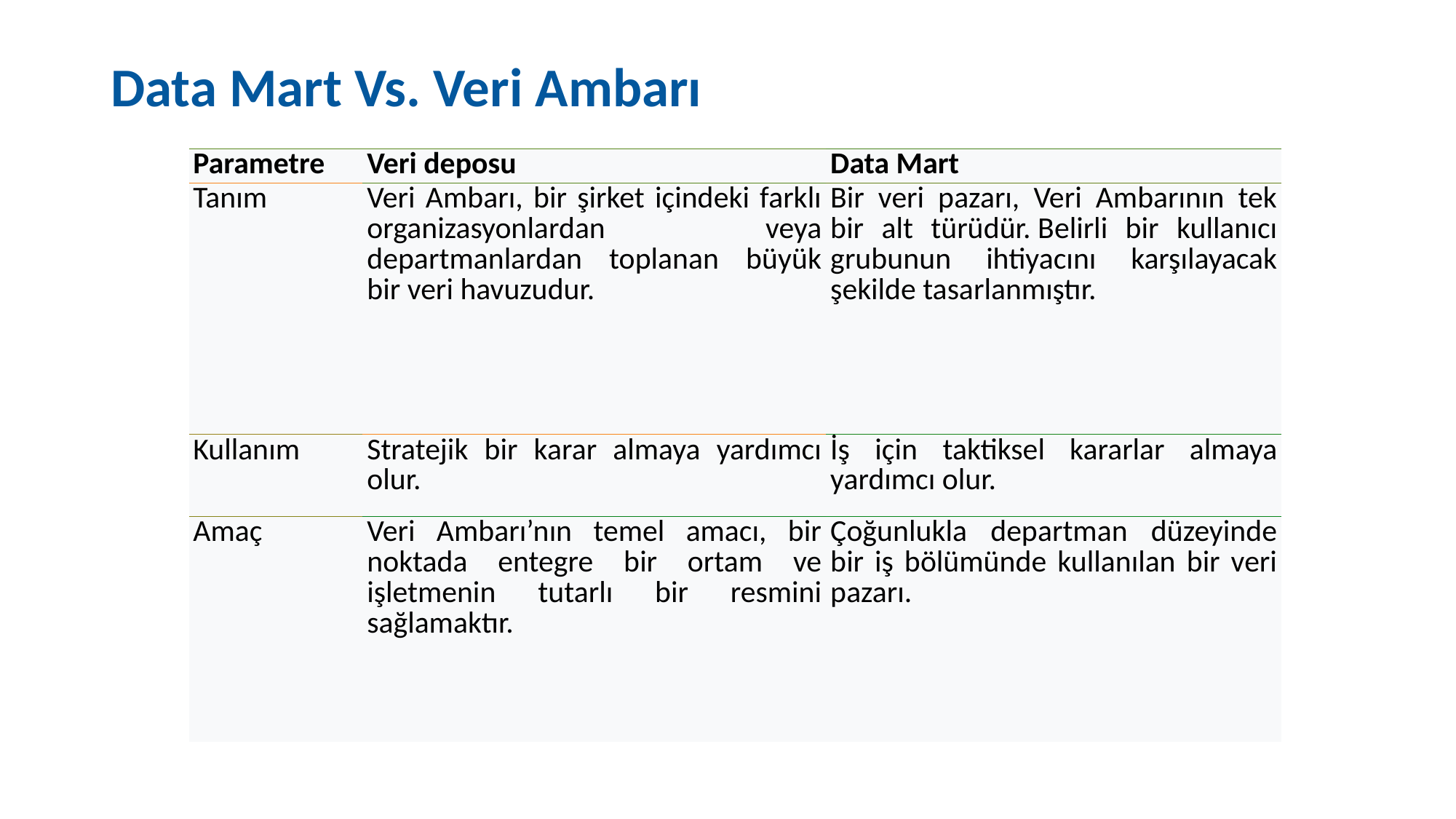

# Data Mart Vs. Veri Ambarı
| Parametre | Veri deposu | Data Mart |
| --- | --- | --- |
| Tanım | Veri Ambarı, bir şirket içindeki farklı organizasyonlardan veya departmanlardan toplanan büyük bir veri havuzudur. | Bir veri pazarı, Veri Ambarının tek bir alt türüdür. Belirli bir kullanıcı grubunun ihtiyacını karşılayacak şekilde tasarlanmıştır. |
| Kullanım | Stratejik bir karar almaya yardımcı olur. | İş için taktiksel kararlar almaya yardımcı olur. |
| Amaç | Veri Ambarı’nın temel amacı, bir noktada entegre bir ortam ve işletmenin tutarlı bir resmini sağlamaktır. | Çoğunlukla departman düzeyinde bir iş bölümünde kullanılan bir veri pazarı. |